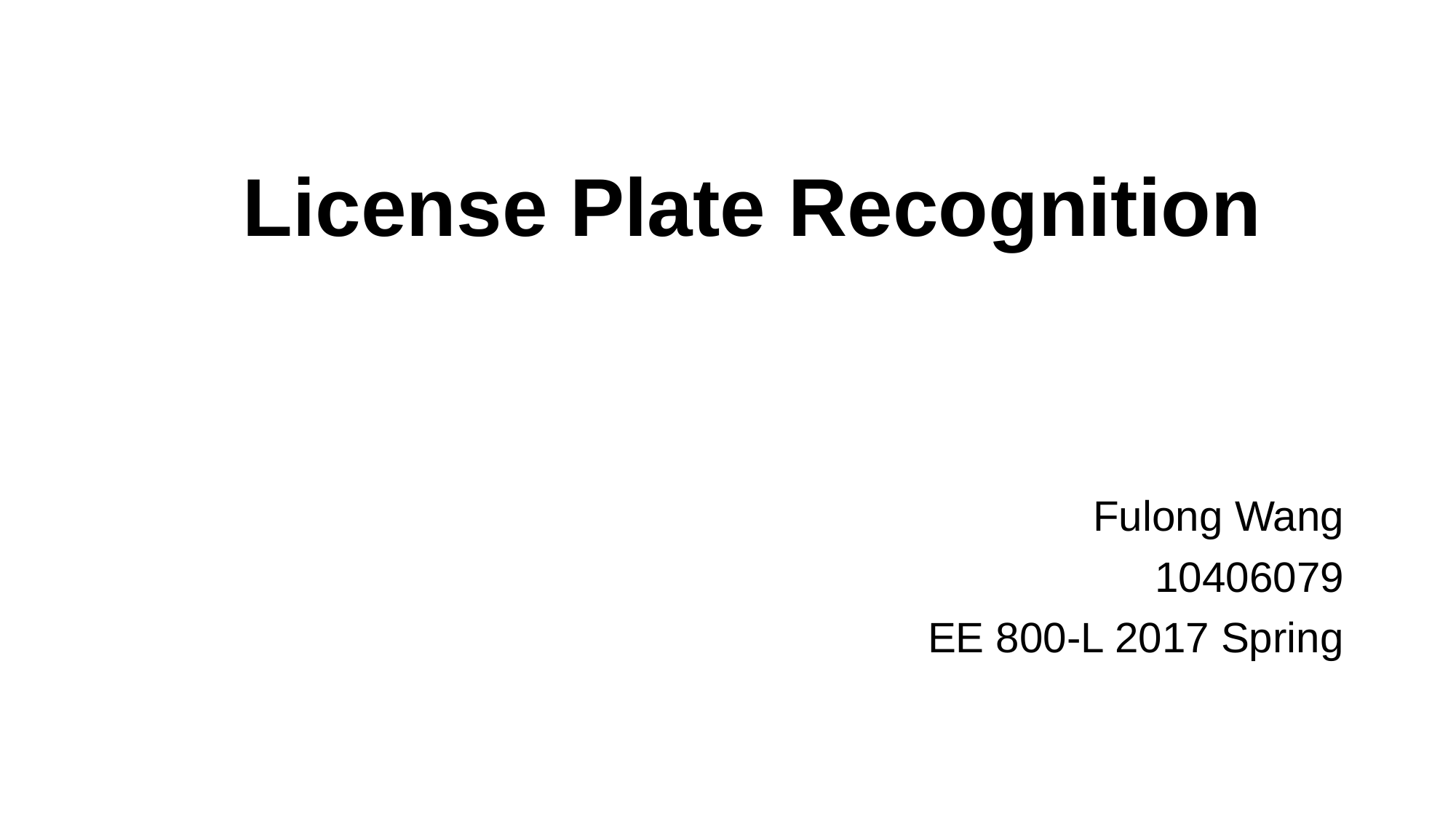

# License Plate Recognition
Fulong Wang
10406079
EE 800-L 2017 Spring